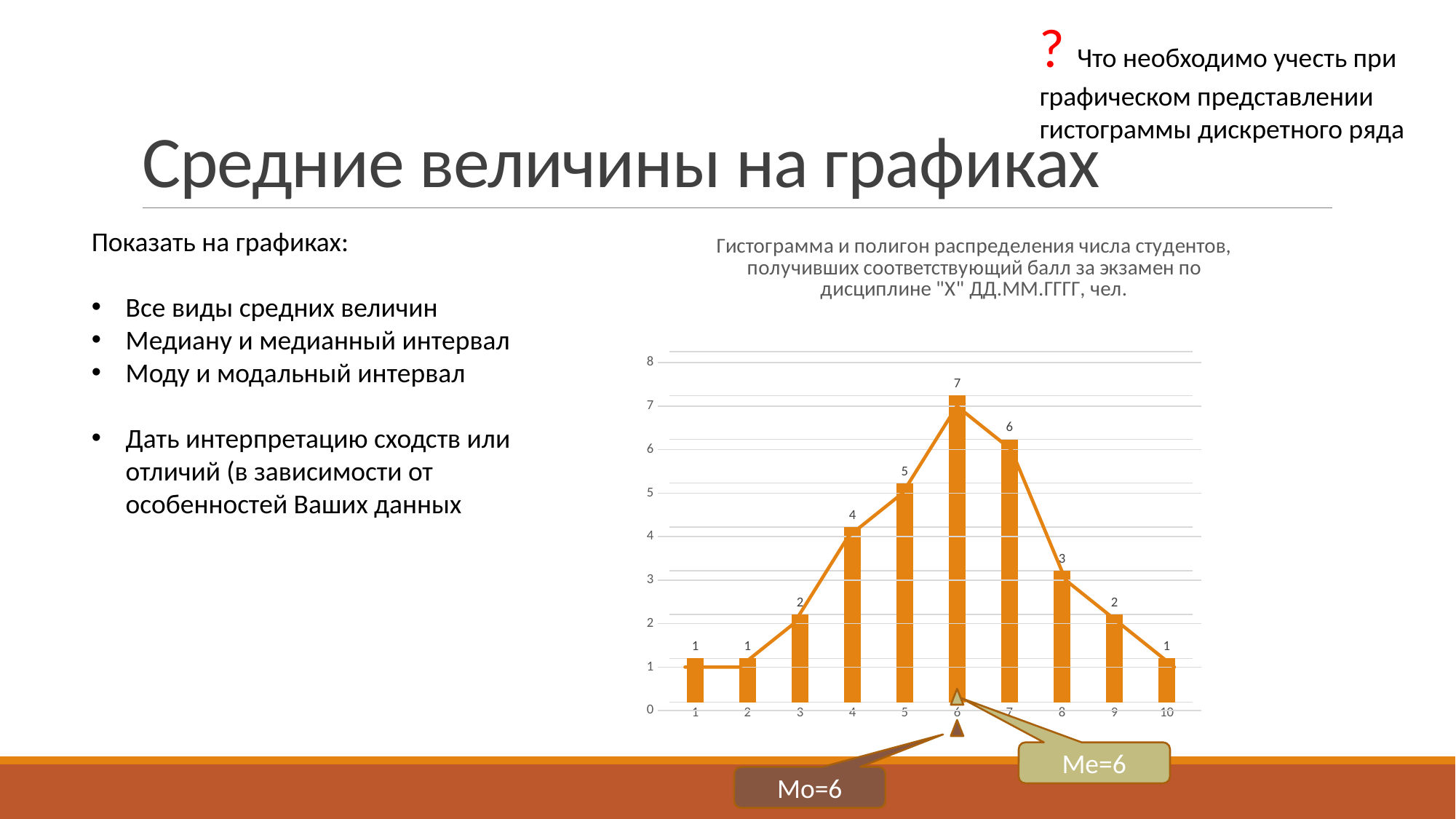

? Что необходимо учесть при графическом представлении гистограммы дискретного ряда
# Средние величины на графиках
Показать на графиках:

Все виды средних величин
Медиану и медианный интервал
Моду и модальный интервал

Дать интерпретацию сходств или отличий (в зависимости от особенностей Ваших данных

### Chart: Гистограмма и полигон распределения числа студентов, получивших соответствующий балл за экзамен по дисциплине "Х" ДД.ММ.ГГГГ, чел.

| Category | Встречаемость,  частота, m i |
|---|---|
| 1 | 1.0 |
| 2 | 1.0 |
| 3 | 2.0 |
| 4 | 4.0 |
| 5 | 5.0 |
| 6 | 7.0 |
| 7 | 6.0 |
| 8 | 3.0 |
| 9 | 2.0 |
| 10 | 1.0 |

### Chart

| Category | Встречаемость,  частота, m i |
|---|---|
| 1 | 1.0 |
| 2 | 1.0 |
| 3 | 2.0 |
| 4 | 4.0 |
| 5 | 5.0 |
| 6 | 7.0 |
| 7 | 6.0 |
| 8 | 3.0 |
| 9 | 2.0 |
| 10 | 1.0 |

Ме=6
Мо=6